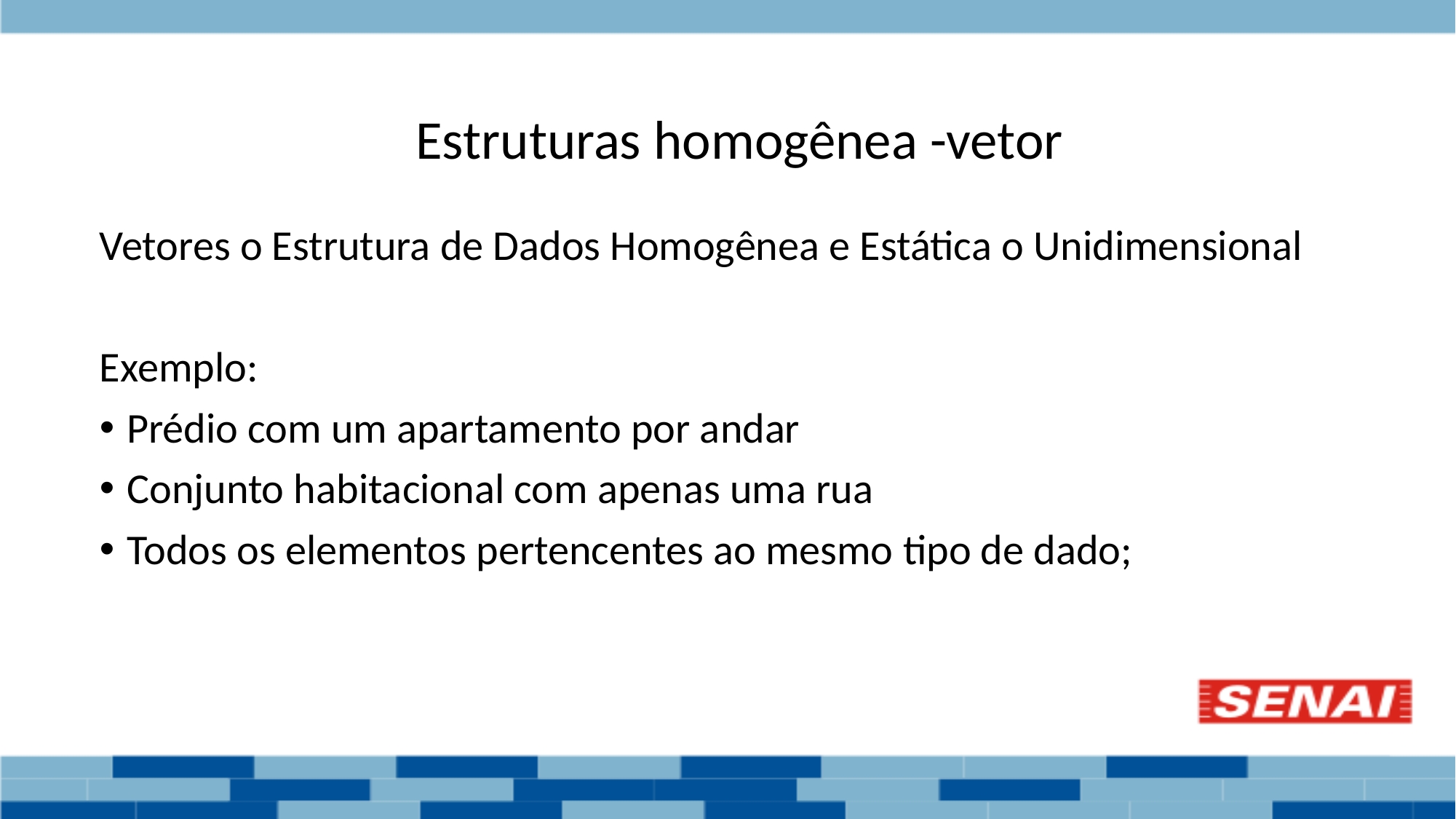

# Estruturas homogênea -vetor
Vetores o Estrutura de Dados Homogênea e Estática o Unidimensional

Exemplo:
Prédio com um apartamento por andar
Conjunto habitacional com apenas uma rua
Todos os elementos pertencentes ao mesmo tipo de dado;